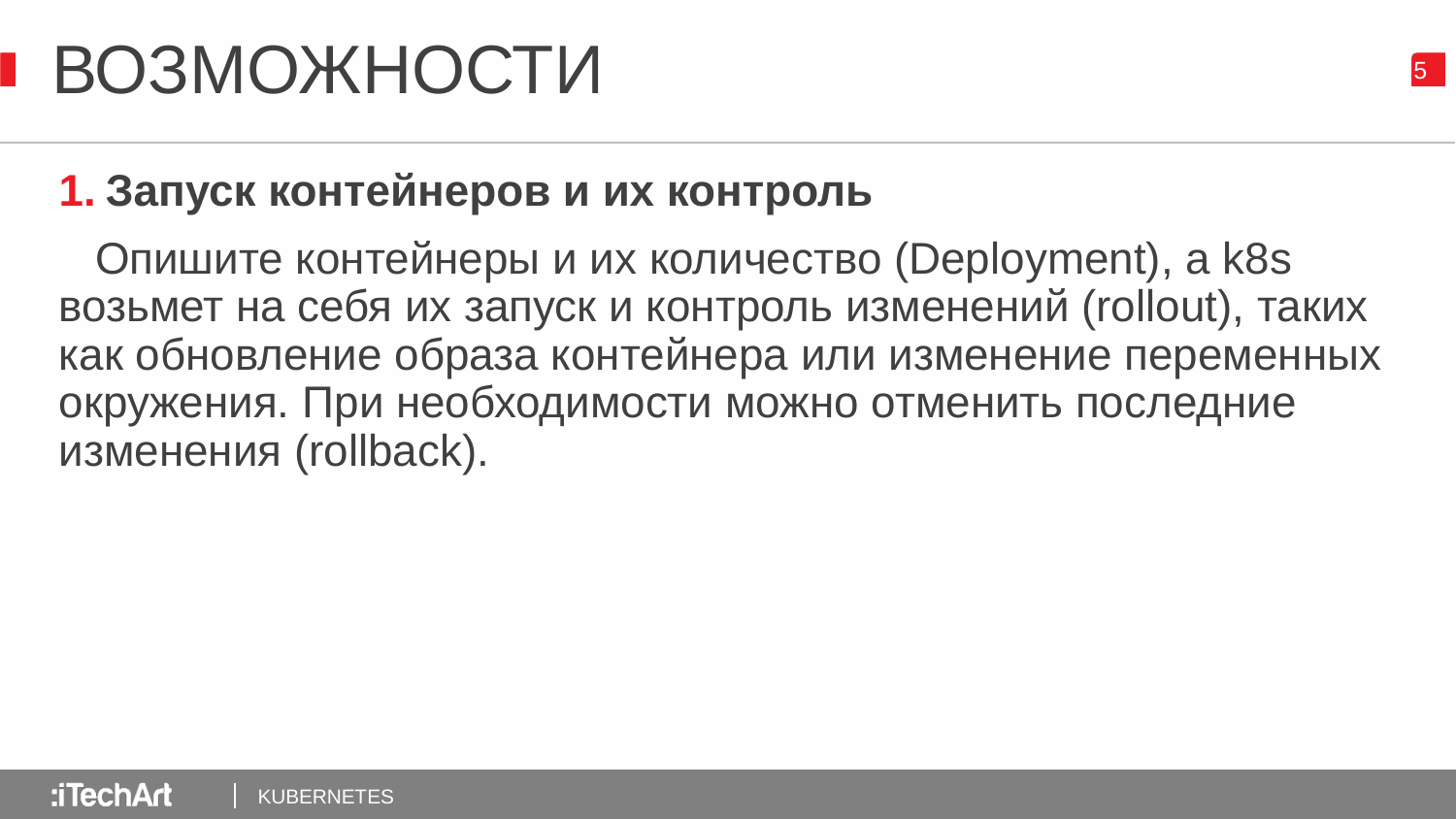

# ВОЗМОЖНОСТИ
5
Запуск контейнеров и их контроль
Опишите контейнеры и их количество (Deployment), а k8s возьмет на себя их запуск и контроль изменений (rollout), таких как обновление образа контейнера или изменение переменных окружения. При необходимости можно отменить последние изменения (rollback).
KUBERNETES